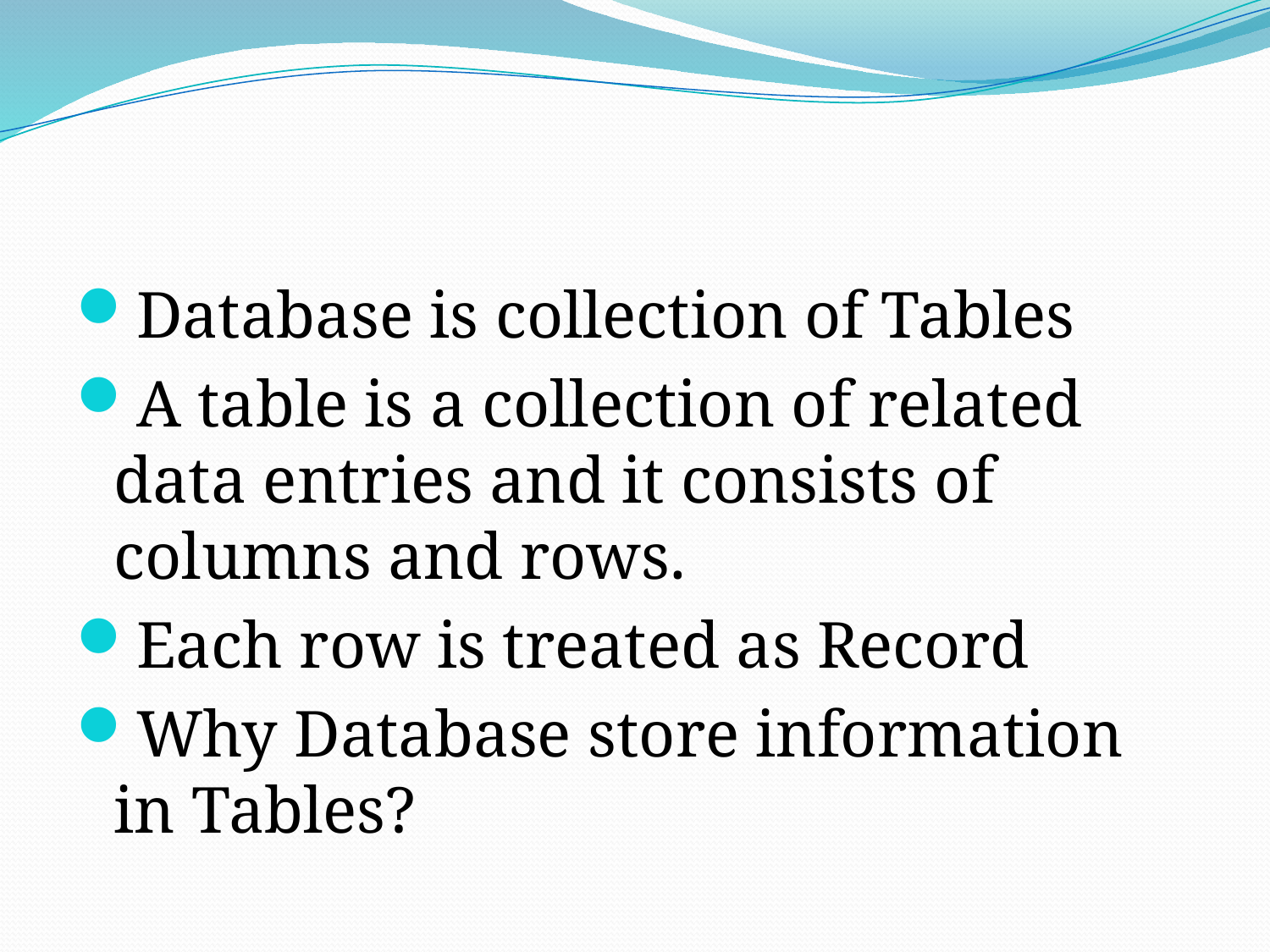

#
Database is collection of Tables
A table is a collection of related data entries and it consists of columns and rows.
Each row is treated as Record
Why Database store information in Tables?